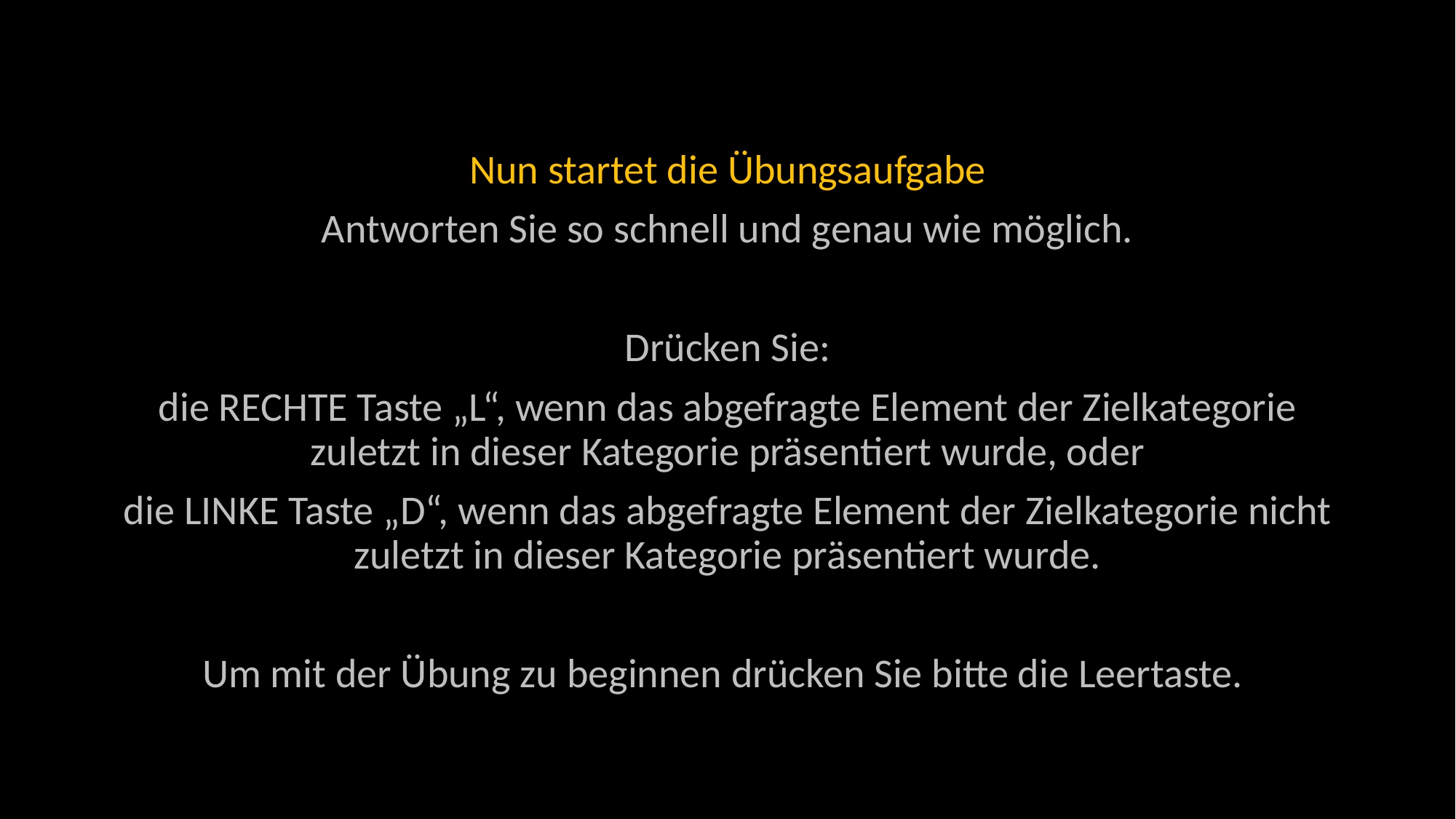

Nun startet die Übungsaufgabe
Antworten Sie so schnell und genau wie möglich.

Drücken Sie:
die RECHTE Taste „L“, wenn das abgefragte Element der Zielkategorie zuletzt in dieser Kategorie präsentiert wurde, oder
die LINKE Taste „D“, wenn das abgefragte Element der Zielkategorie nicht zuletzt in dieser Kategorie präsentiert wurde.

Um mit der Übung zu beginnen drücken Sie bitte die Leertaste.